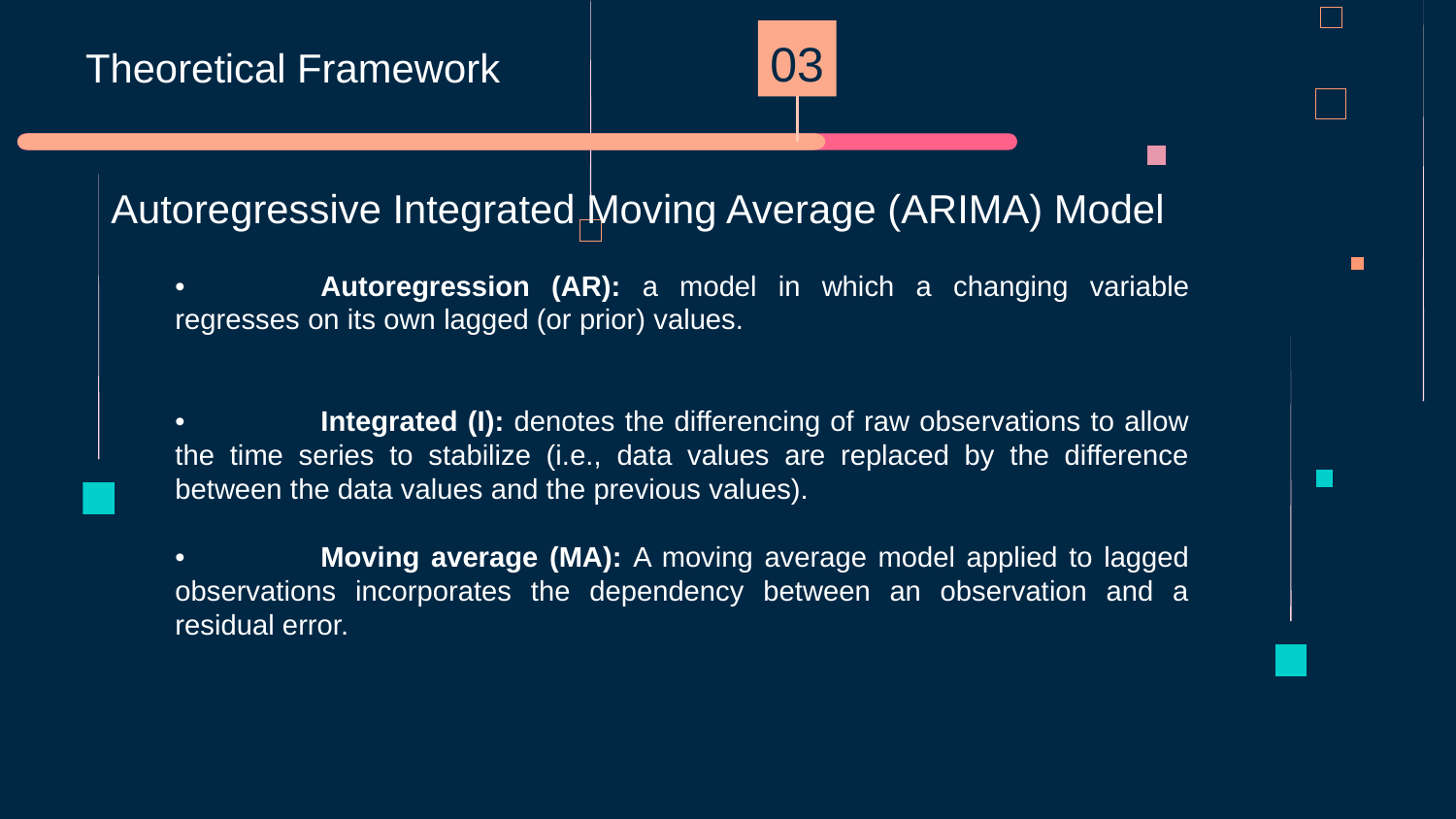

03
# Theoretical Framework

Autoregressive Integrated Moving Average (ARIMA) Model
•	Autoregression (AR): a model in which a changing variable regresses on its own lagged (or prior) values.

•	Integrated (I): denotes the differencing of raw observations to allow the time series to stabilize (i.e., data values are replaced by the difference between the data values and the previous values).

•	Moving average (MA): A moving average model applied to lagged observations incorporates the dependency between an observation and a residual error.